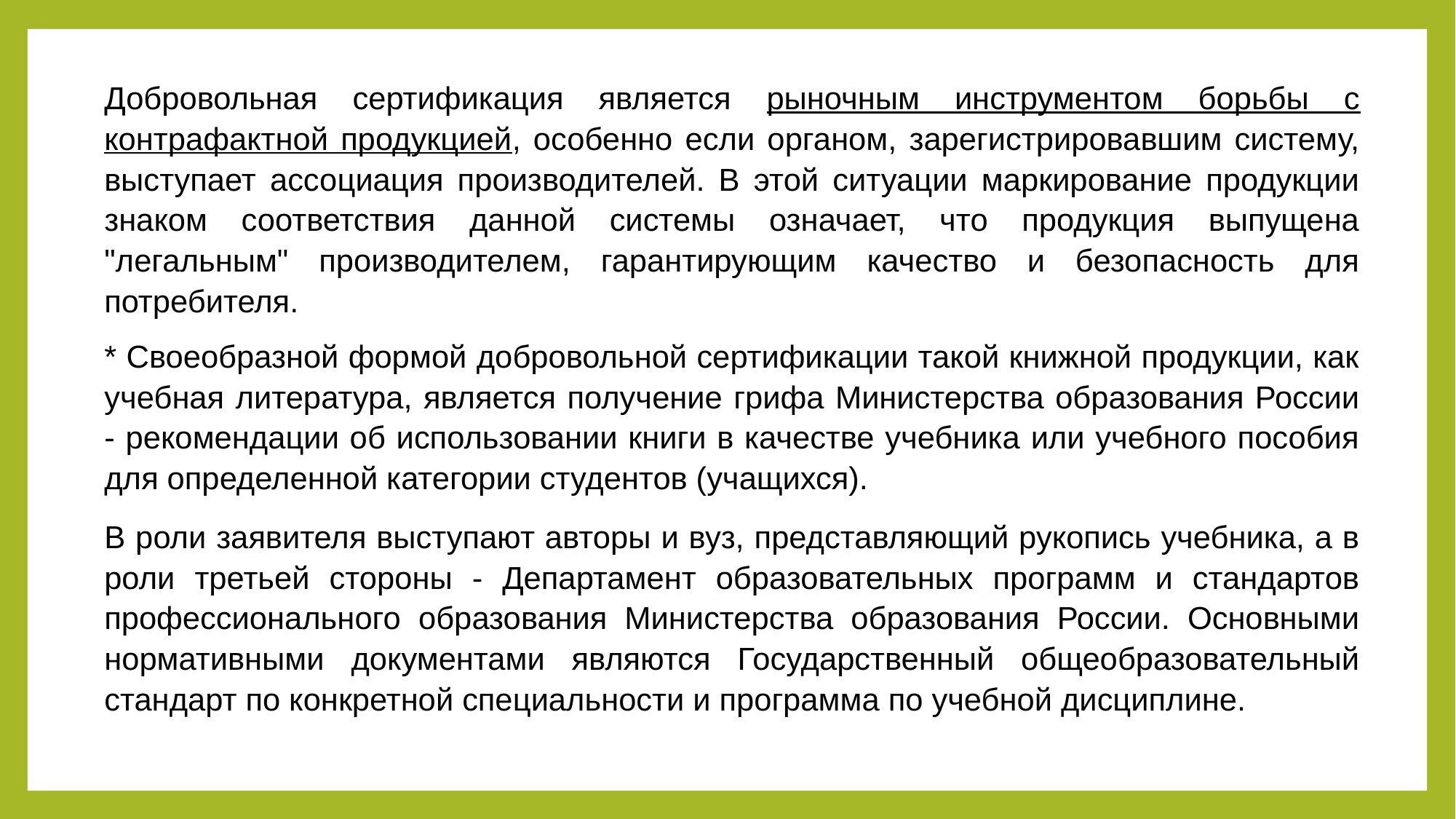

#
Добровольная сертификация является рыночным инструментом борьбы с контрафактной продукцией, особенно если органом, зарегистрировавшим систему, выступает ассоциация производителей. В этой ситуации маркирование продукции знаком соответствия данной системы означает, что продукция выпущена "легальным" производителем, гарантирующим качество и безопасность для потребителя.
* Своеобразной формой добровольной сертификации такой книжной продукции, как учебная литература, является получение грифа Министерства образования России - рекомендации об использовании книги в качестве учебника или учебного пособия для определенной категории студентов (учащихся).
В роли заявителя выступают авторы и вуз, представляющий рукопись учебника, а в роли третьей стороны - Департамент образовательных программ и стандартов профессионального образования Министерства образования России. Основными нормативными документами являются Государственный общеобразовательный стандарт по конкретной специальности и программа по учебной дисциплине.